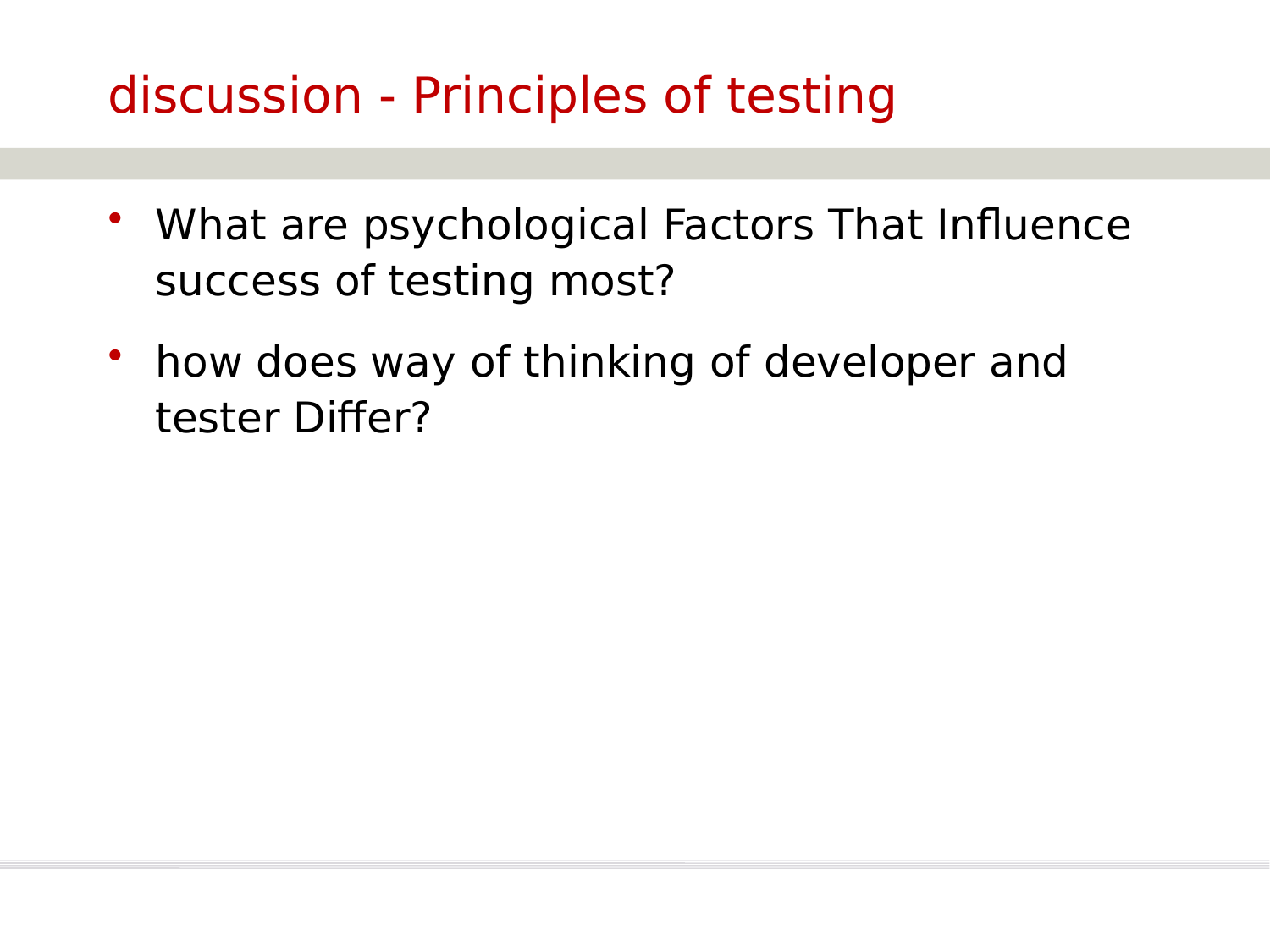

# discussion - Principles of testing
What are psychological Factors That Influence success of testing most?
how does way of thinking of developer and tester Differ?